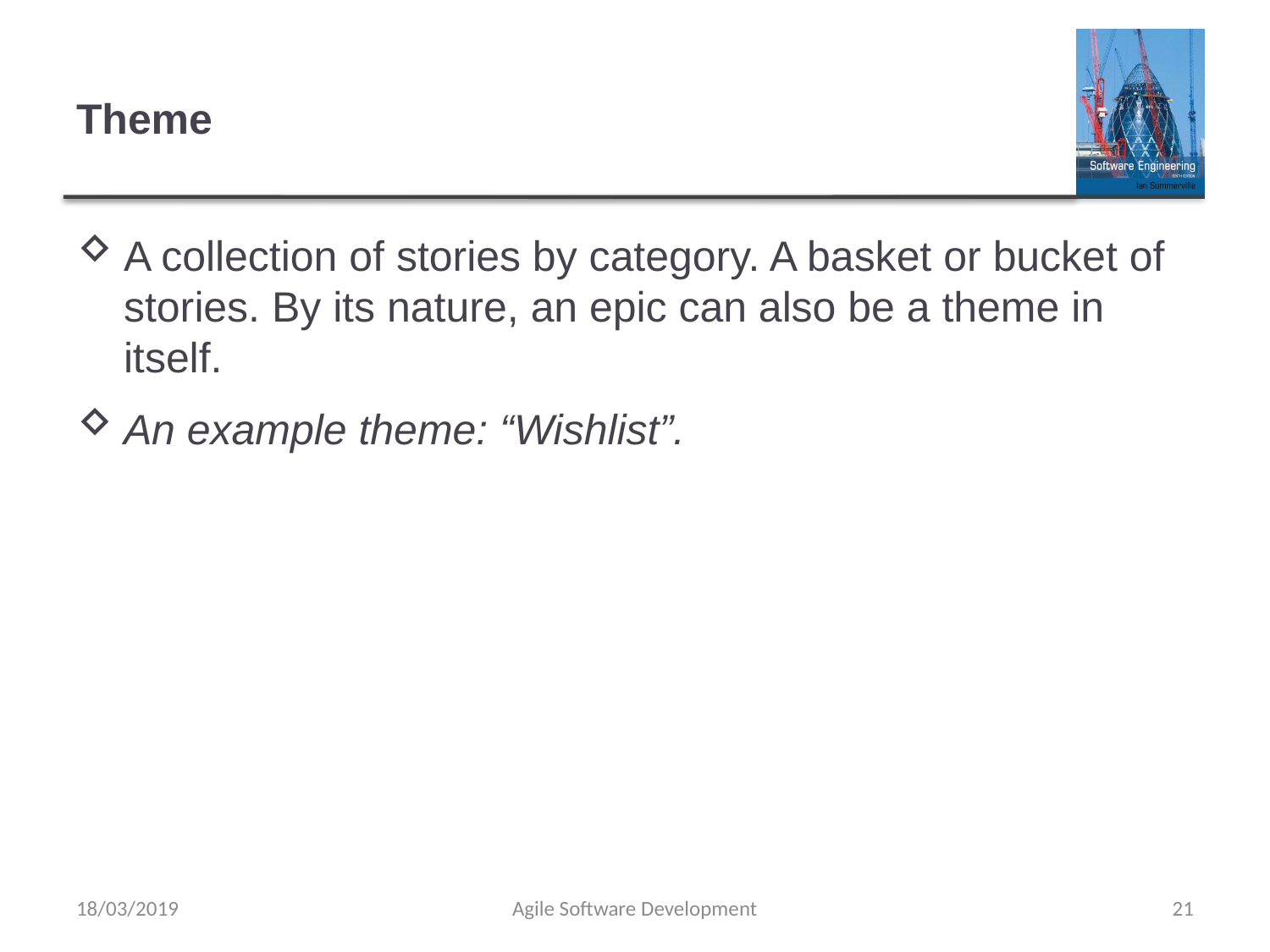

# Theme
A collection of stories by category. A basket or bucket of stories. By its nature, an epic can also be a theme in itself.
An example theme: “Wishlist”.
18/03/2019
Agile Software Development
21